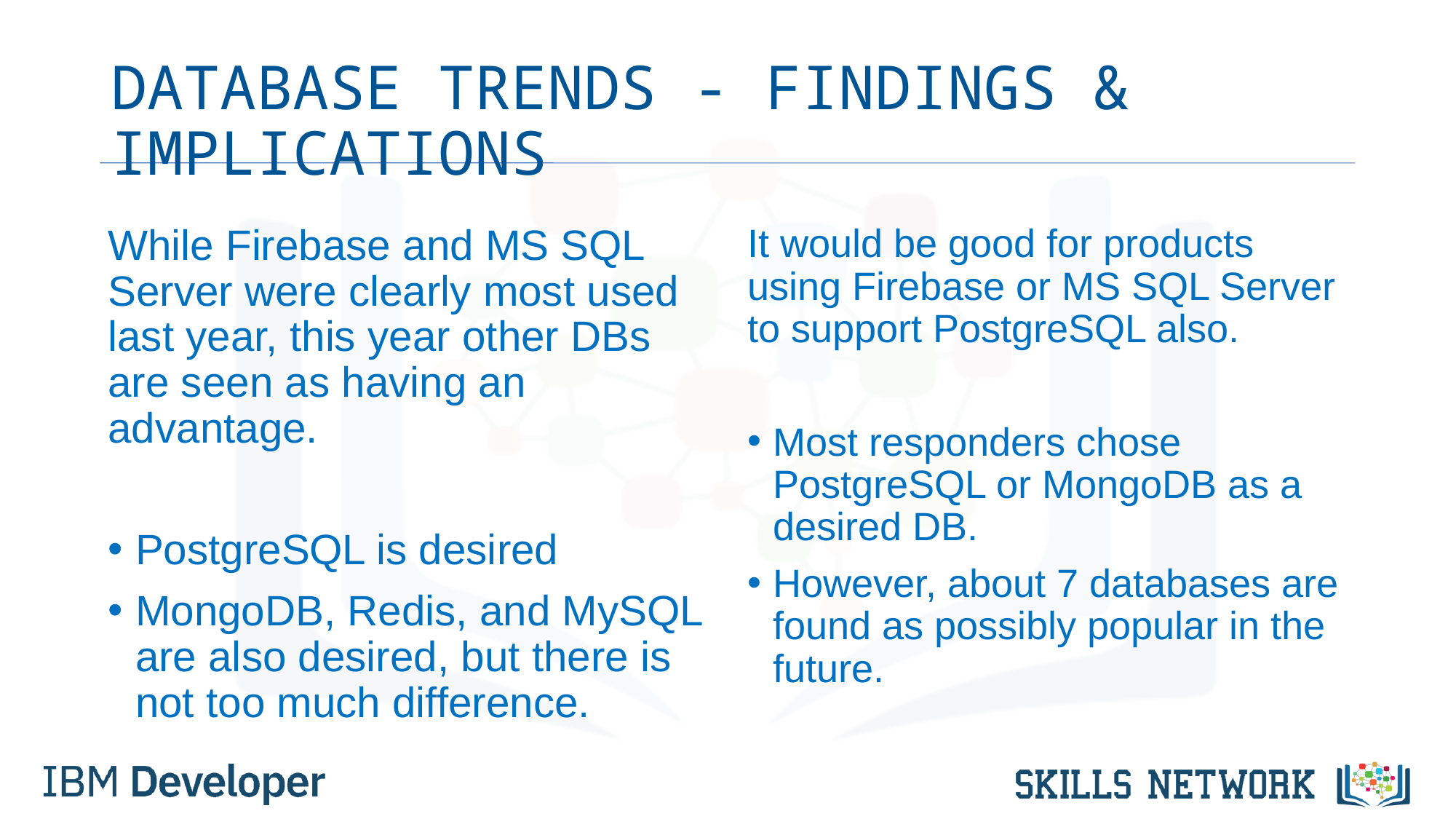

# DATABASE TRENDS - FINDINGS & IMPLICATIONS
While Firebase and MS SQL Server were clearly most used last year, this year other DBs are seen as having an advantage.

PostgreSQL is desired
MongoDB, Redis, and MySQL are also desired, but there is not too much difference.

It would be good for products using Firebase or MS SQL Server to support PostgreSQL also.

Most responders chose PostgreSQL or MongoDB as a desired DB.
However, about 7 databases are found as possibly popular in the future.